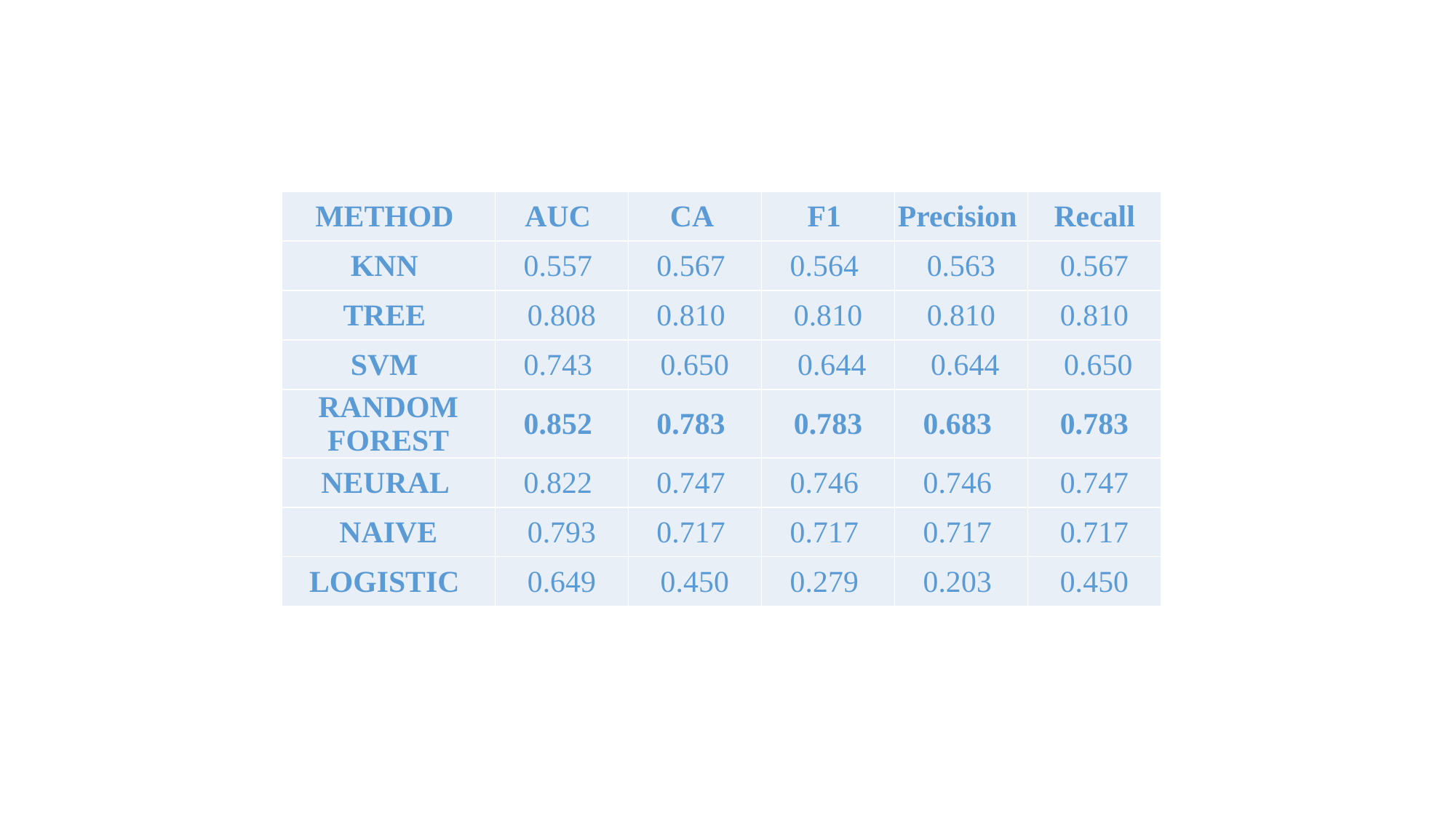

| METHOD | AUC | CA | F1 | Precision | Recall |
| --- | --- | --- | --- | --- | --- |
| KNN | 0.557 | 0.567 | 0.564 | 0.563 | 0.567 |
| TREE | 0.808 | 0.810 | 0.810 | 0.810 | 0.810 |
| SVM | 0.743 | 0.650 | 0.644 | 0.644 | 0.650 |
| RANDOM FOREST | 0.852 | 0.783 | 0.783 | 0.683 | 0.783 |
| NEURAL | 0.822 | 0.747 | 0.746 | 0.746 | 0.747 |
| NAIVE | 0.793 | 0.717 | 0.717 | 0.717 | 0.717 |
| LOGISTIC | 0.649 | 0.450 | 0.279 | 0.203 | 0.450 |